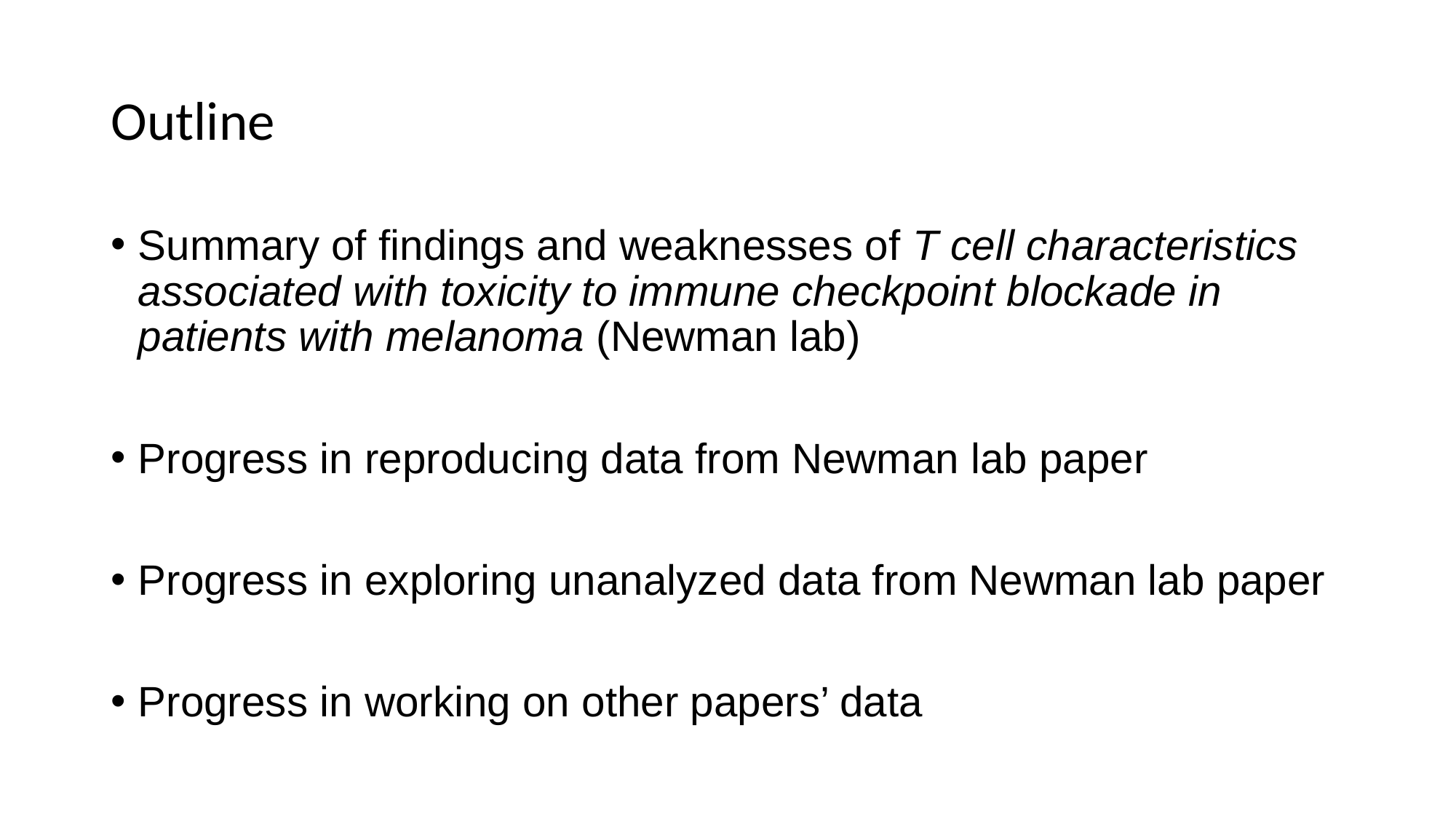

# Outline
Summary of findings and weaknesses of T cell characteristics associated with toxicity to immune checkpoint blockade in patients with melanoma (Newman lab)

Progress in reproducing data from Newman lab paper

Progress in exploring unanalyzed data from Newman lab paper

Progress in working on other papers’ data